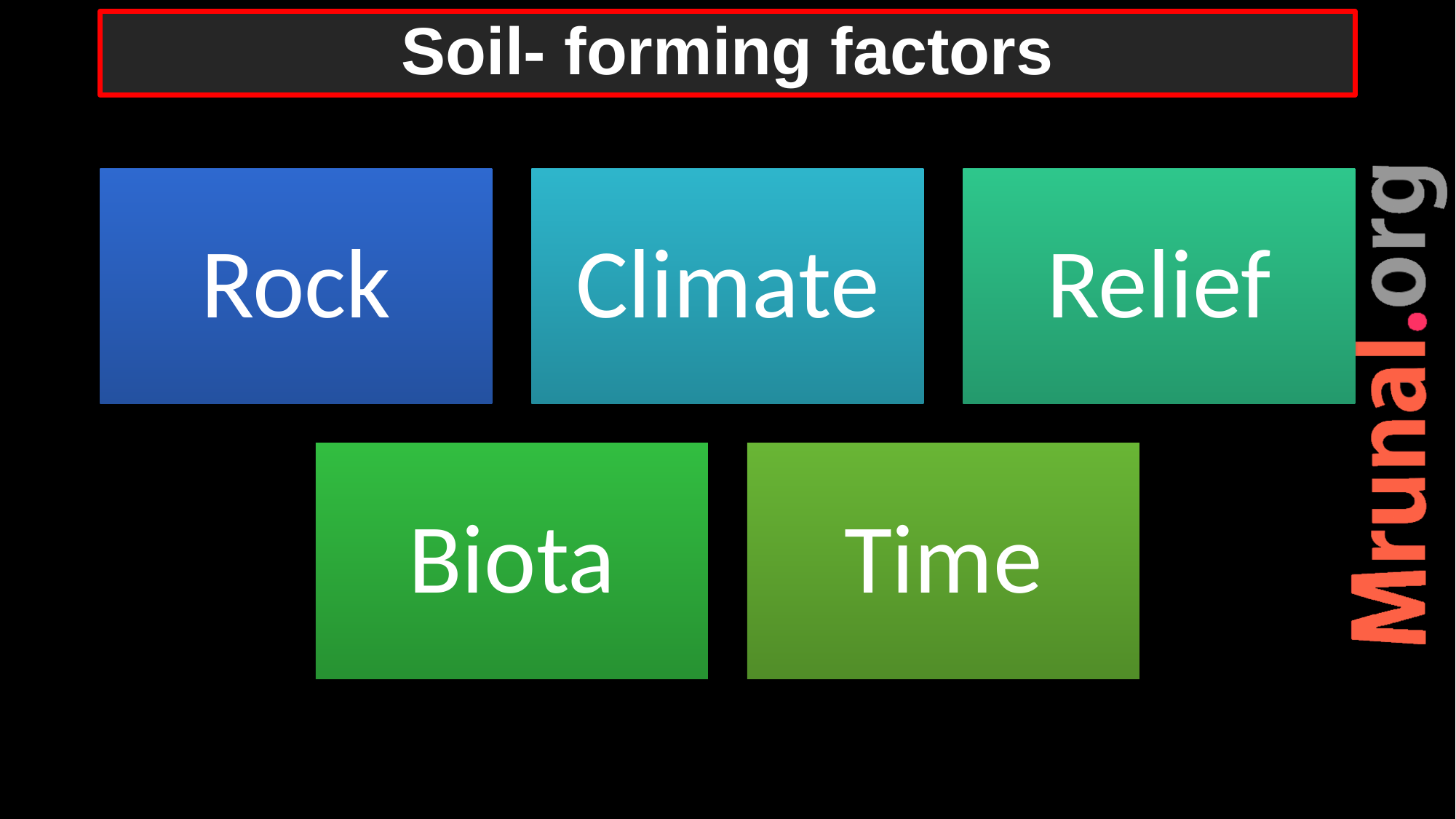

# Soil- forming factors
Rock
Climate
Relief
Biota
Time